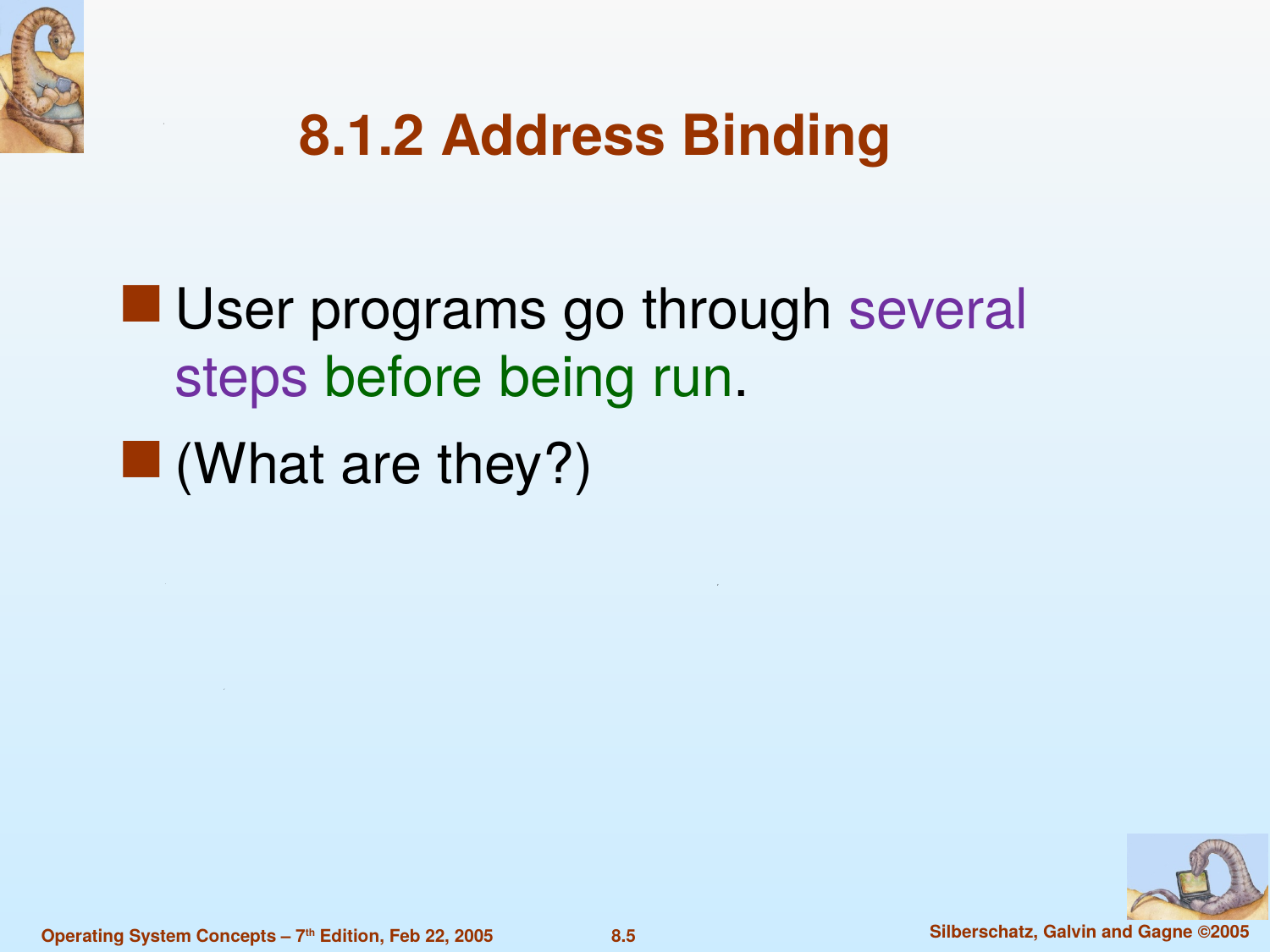

8.1.2 Address Binding
User programs go through several steps before being run.
(What are they?)